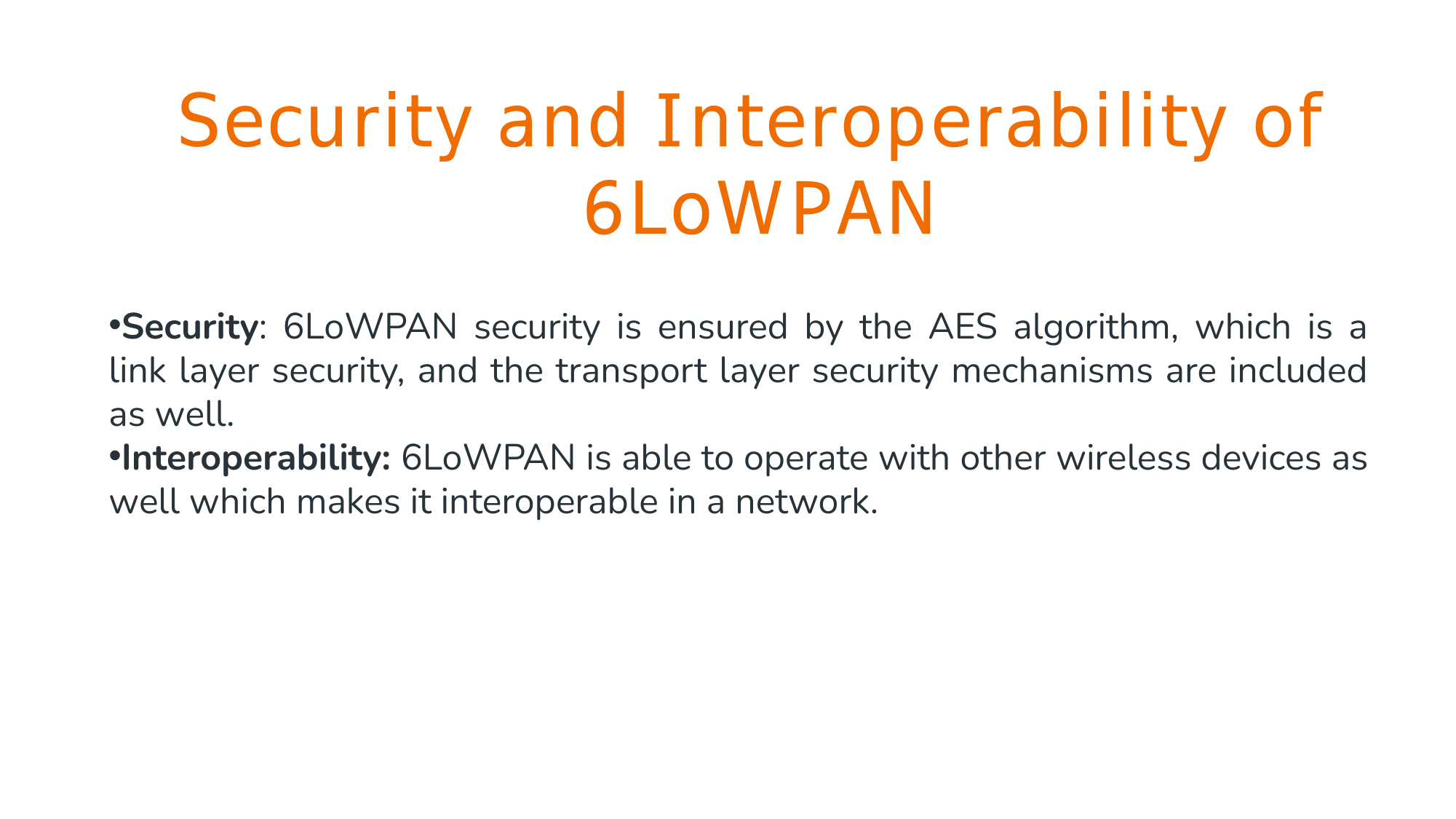

# Security and Interoperability of  6LoWPAN
Security: 6LoWPAN security is ensured by the AES algorithm, which is a link layer security, and the transport layer security mechanisms are included as well.
Interoperability: 6LoWPAN is able to operate with other wireless devices as well which makes it interoperable in a network.